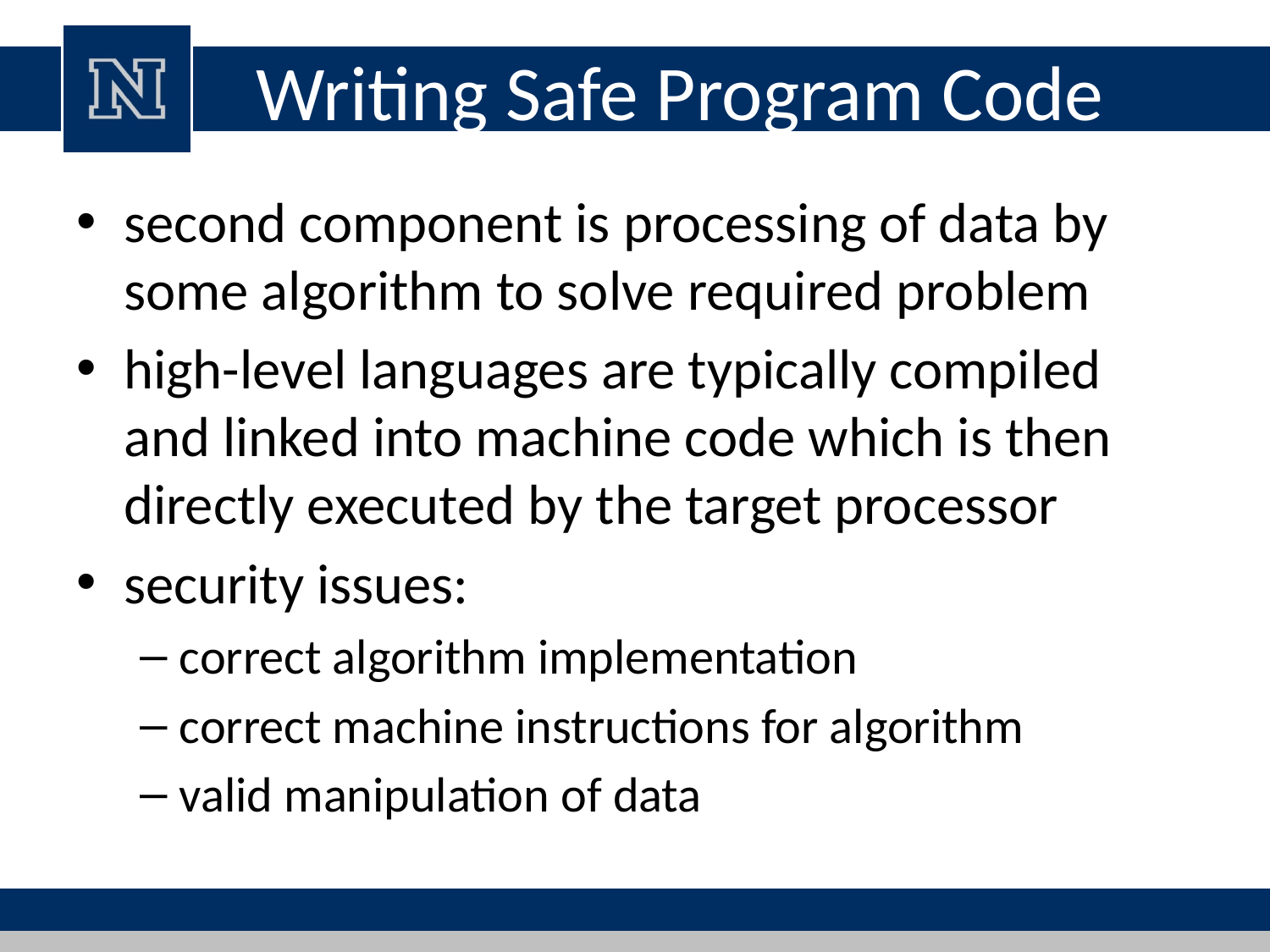

# Writing Safe Program Code
second component is processing of data by some algorithm to solve required problem
high-level languages are typically compiled and linked into machine code which is then directly executed by the target processor
security issues:
correct algorithm implementation
correct machine instructions for algorithm
valid manipulation of data